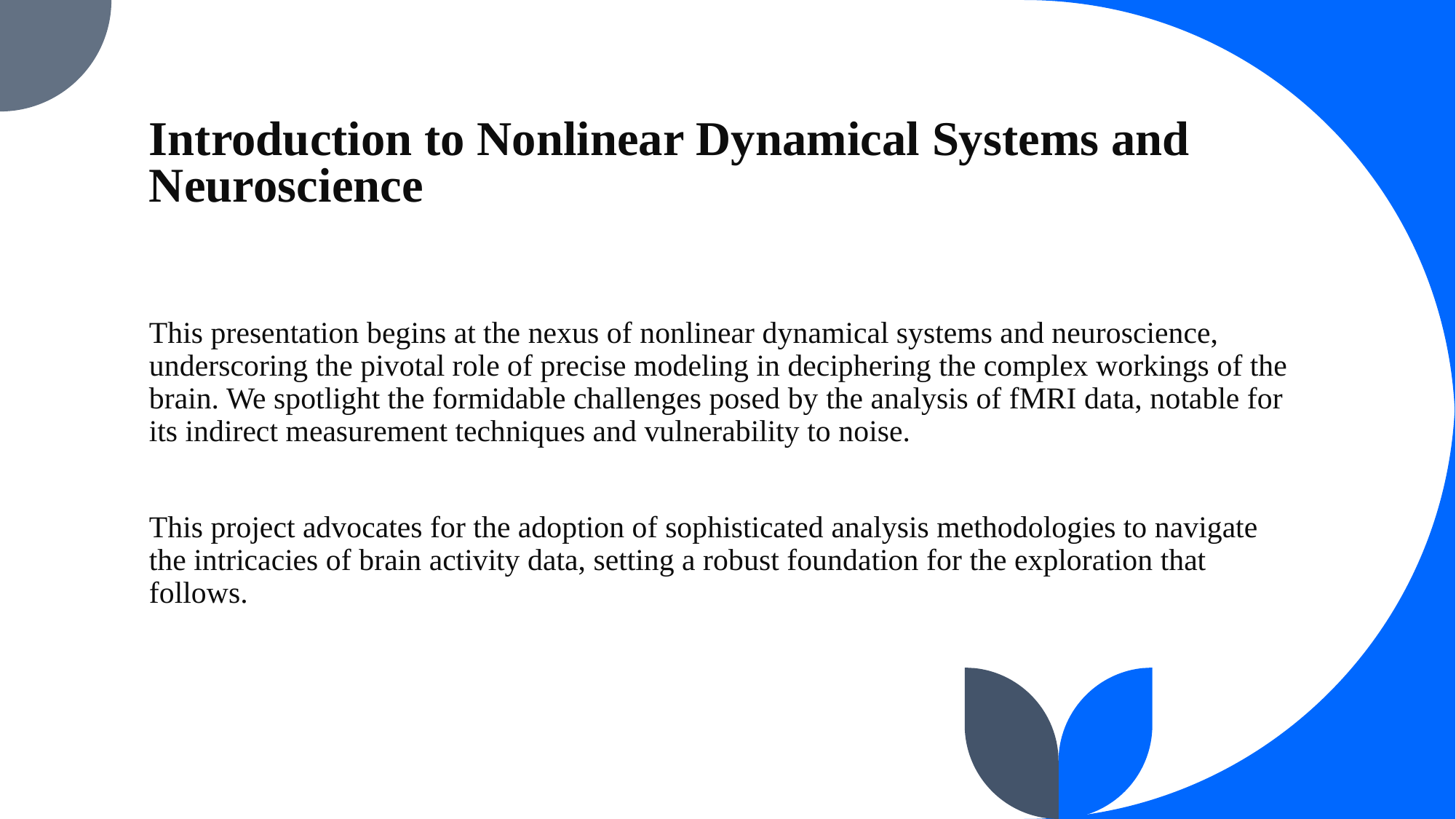

# Introduction to Nonlinear Dynamical Systems and Neuroscience
This presentation begins at the nexus of nonlinear dynamical systems and neuroscience, underscoring the pivotal role of precise modeling in deciphering the complex workings of the brain. We spotlight the formidable challenges posed by the analysis of fMRI data, notable for its indirect measurement techniques and vulnerability to noise.

This project advocates for the adoption of sophisticated analysis methodologies to navigate the intricacies of brain activity data, setting a robust foundation for the exploration that follows.